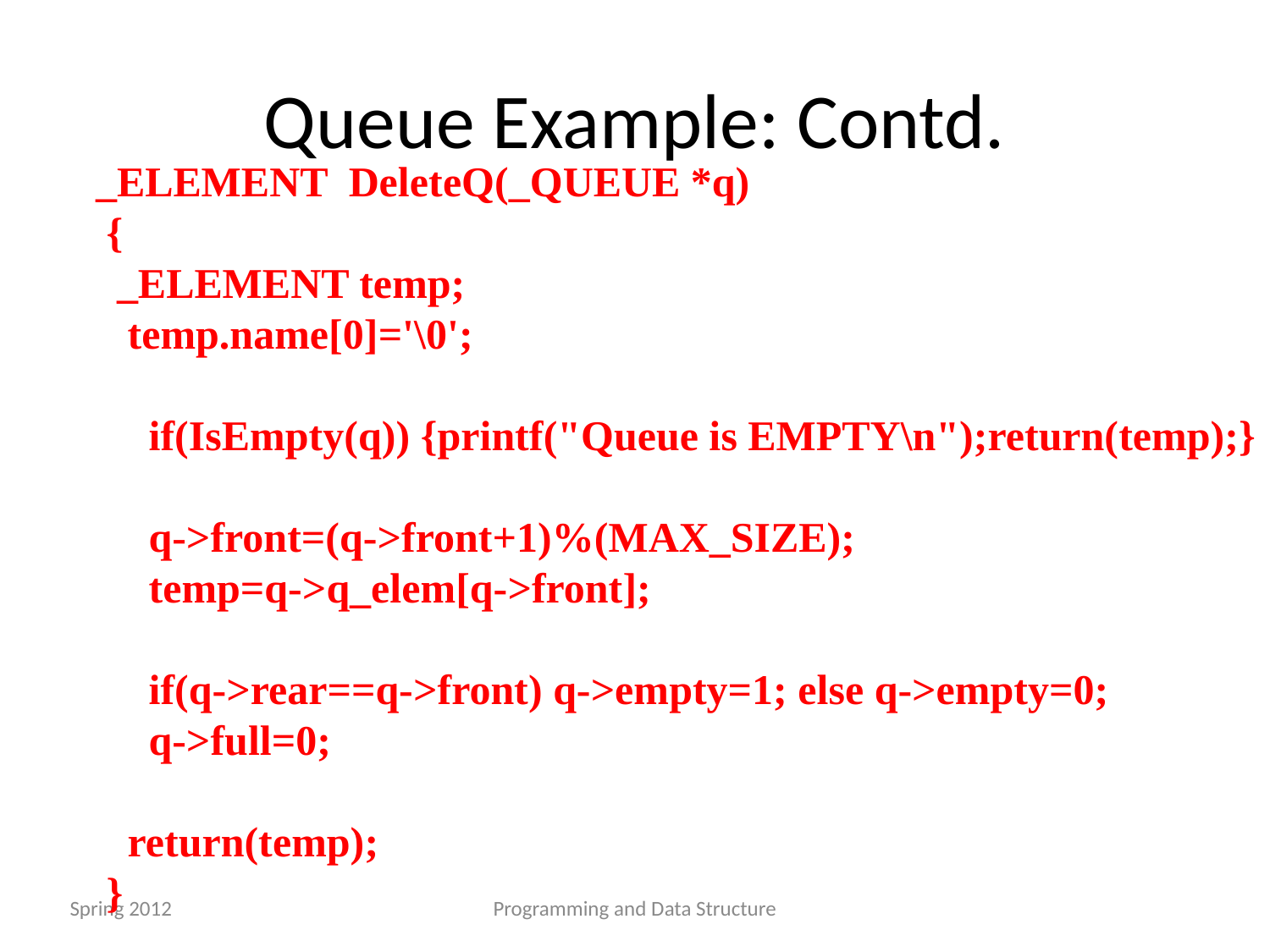

Queue Example: Contd.
 _ELEMENT  DeleteQ(_QUEUE *q)
  {
   _ELEMENT temp;
    temp.name[0]='\0';

      if(IsEmpty(q)) {printf("Queue is EMPTY\n");return(temp);}

      q->front=(q->front+1)%(MAX_SIZE);
      temp=q->q_elem[q->front];

      if(q->rear==q->front) q->empty=1; else q->empty=0;
      q->full=0;

    return(temp);
  }

80
Spring 2012
Programming and Data Structure